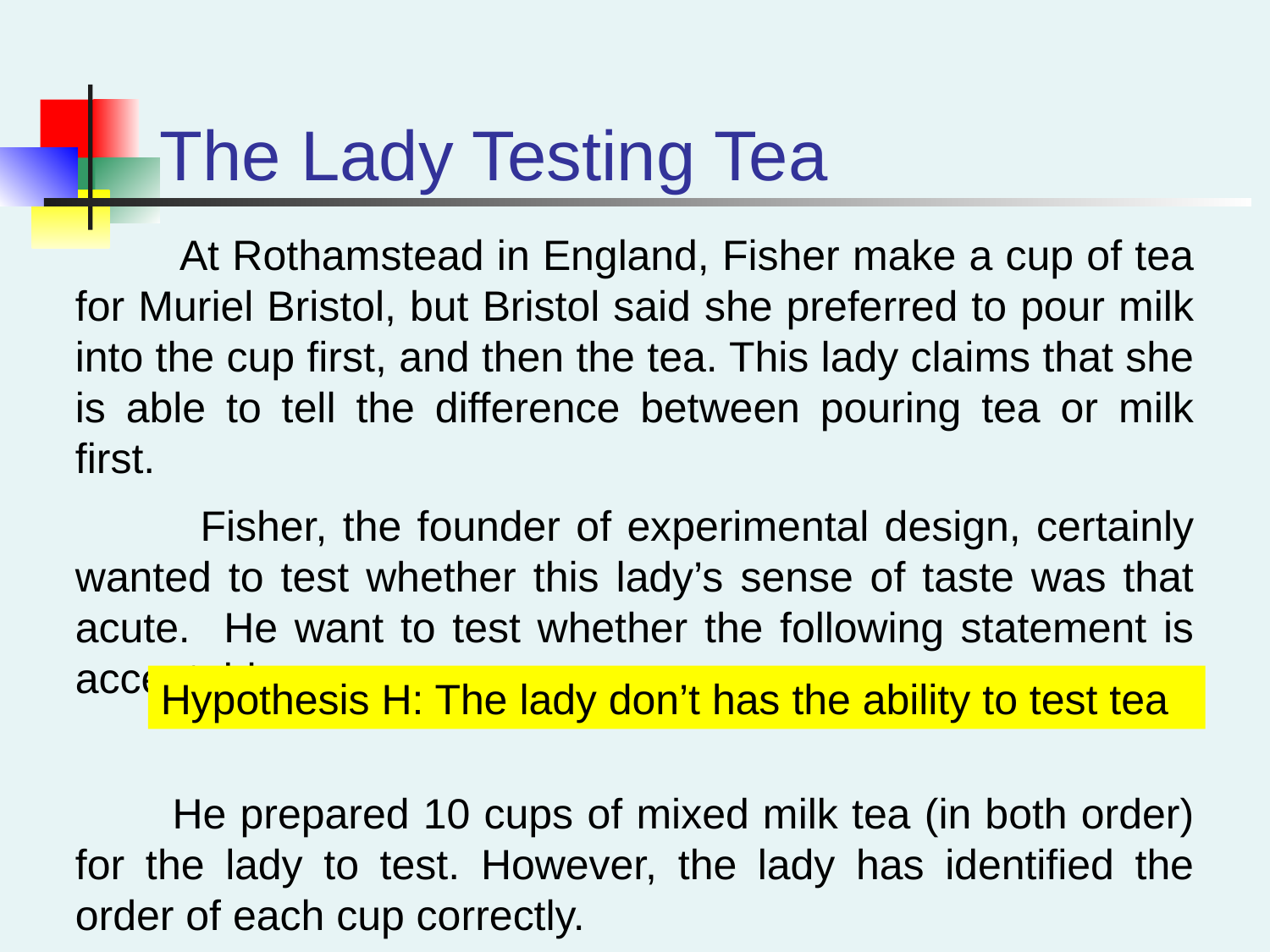

The Lady Testing Tea
        At Rothamstead in England, Fisher make a cup of tea for Muriel Bristol, but Bristol said she preferred to pour milk into the cup first, and then the tea. This lady claims that she is able to tell the difference between pouring tea or milk first.
        Fisher, the founder of experimental design, certainly wanted to test whether this lady’s sense of taste was that acute.  He want to test whether the following statement is acceptable:

       He prepared 10 cups of mixed milk tea (in both order) for the lady to test. However, the lady has identified the order of each cup correctly.
Hypothesis H: The lady don’t has the ability to test tea